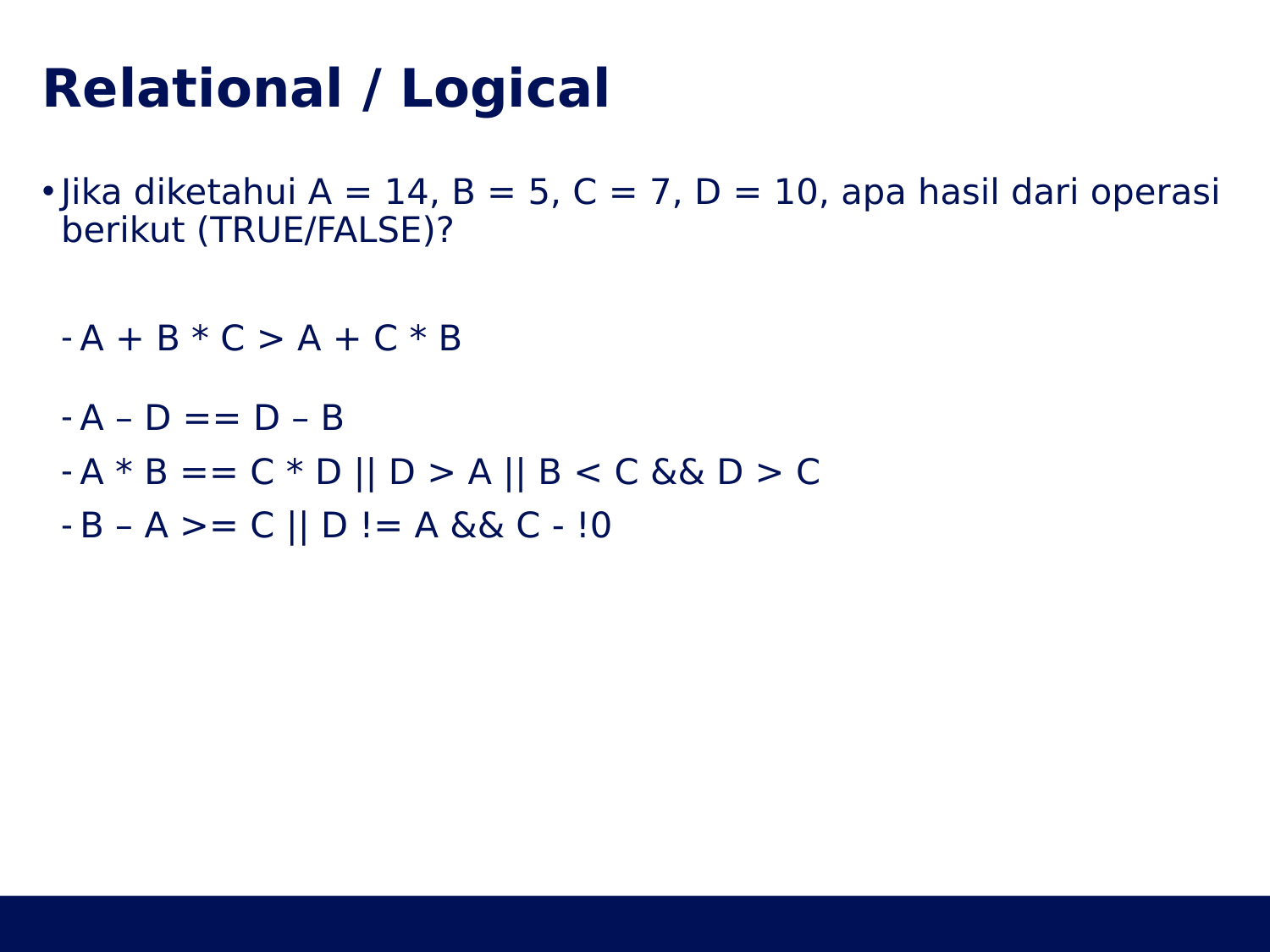

# Relational / Logical
Jika diketahui A = 14, B = 5, C = 7, D = 10, apa hasil dari operasi berikut (TRUE/FALSE)?

A + B * C > A + C * B
A – D == D – B
A * B == C * D || D > A || B < C && D > C
B – A >= C || D != A && C - !0